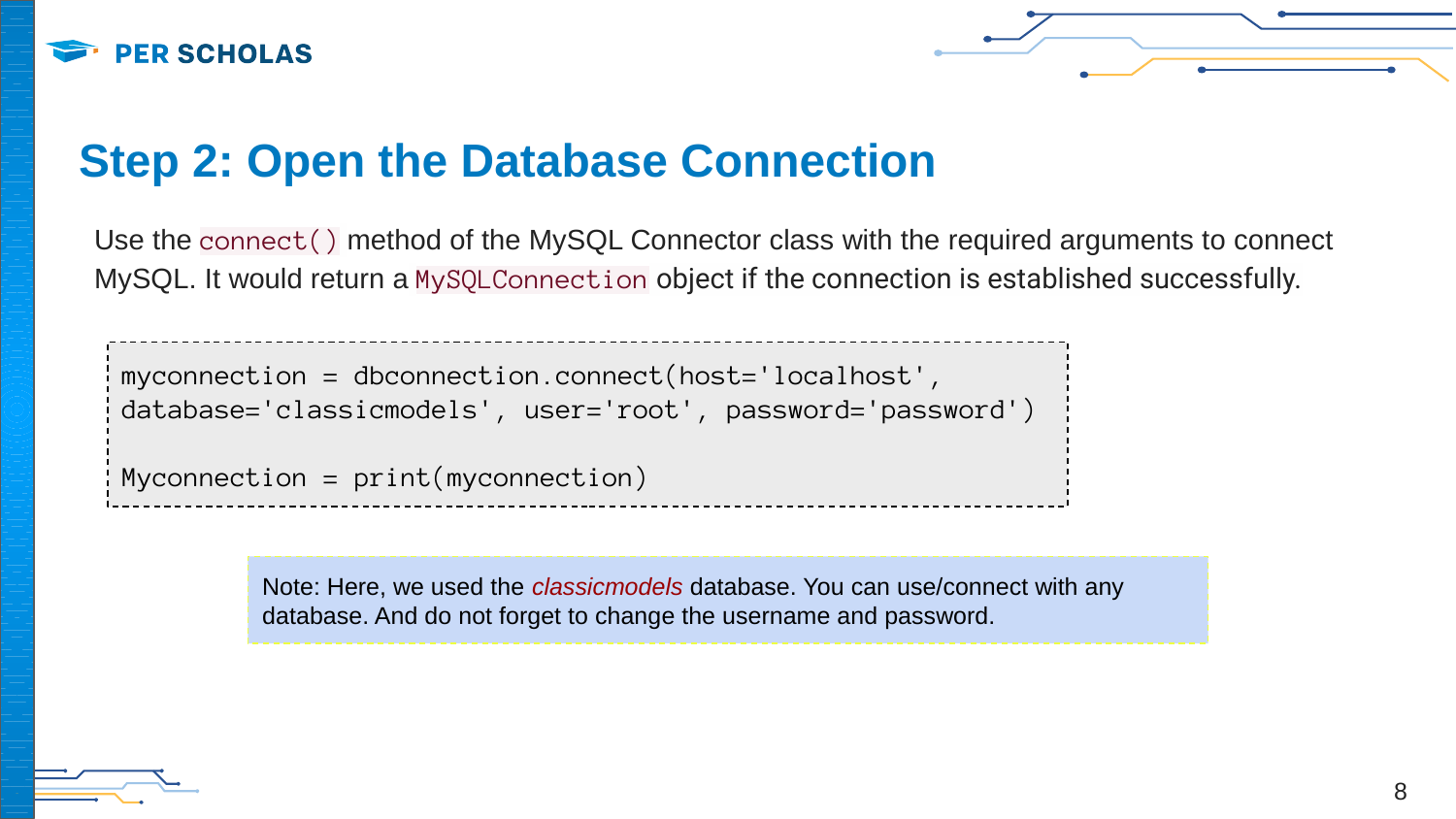

# Step 2: Open the Database Connection
Use the connect() method of the MySQL Connector class with the required arguments to connect MySQL. It would return a MySQLConnection object if the connection is established successfully.
myconnection = dbconnection.connect(host='localhost', database='classicmodels', user='root', password='password')

Myconnection = print(myconnection)
Note: Here, we used the classicmodels database. You can use/connect with any database. And do not forget to change the username and password.
8